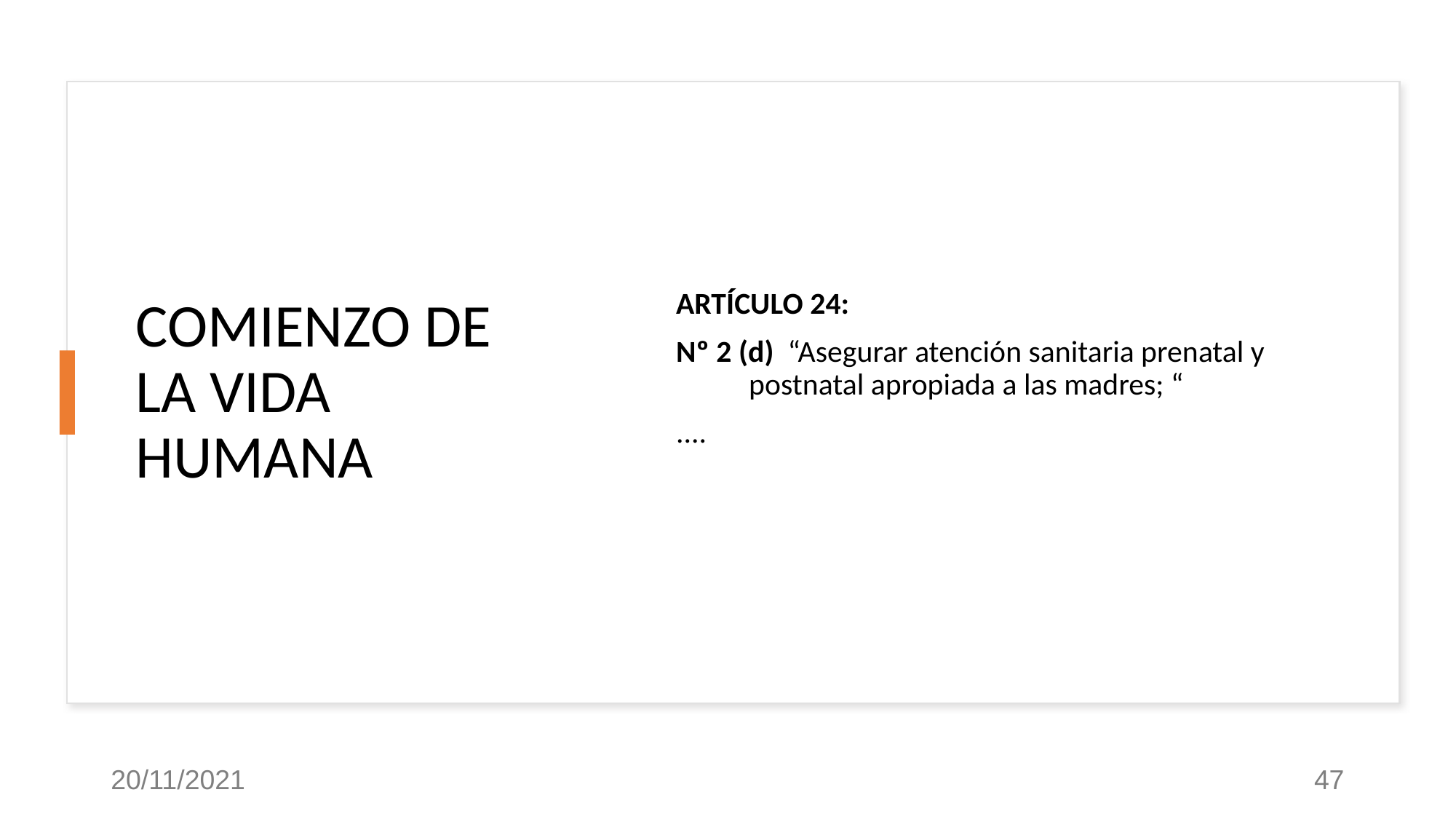

# COMIENZO DE LA VIDA HUMANA
ARTÍCULO 24:
Nº 2 (d)  “Asegurar atención sanitaria prenatal y postnatal apropiada a las madres; “
....

20/11/2021
47